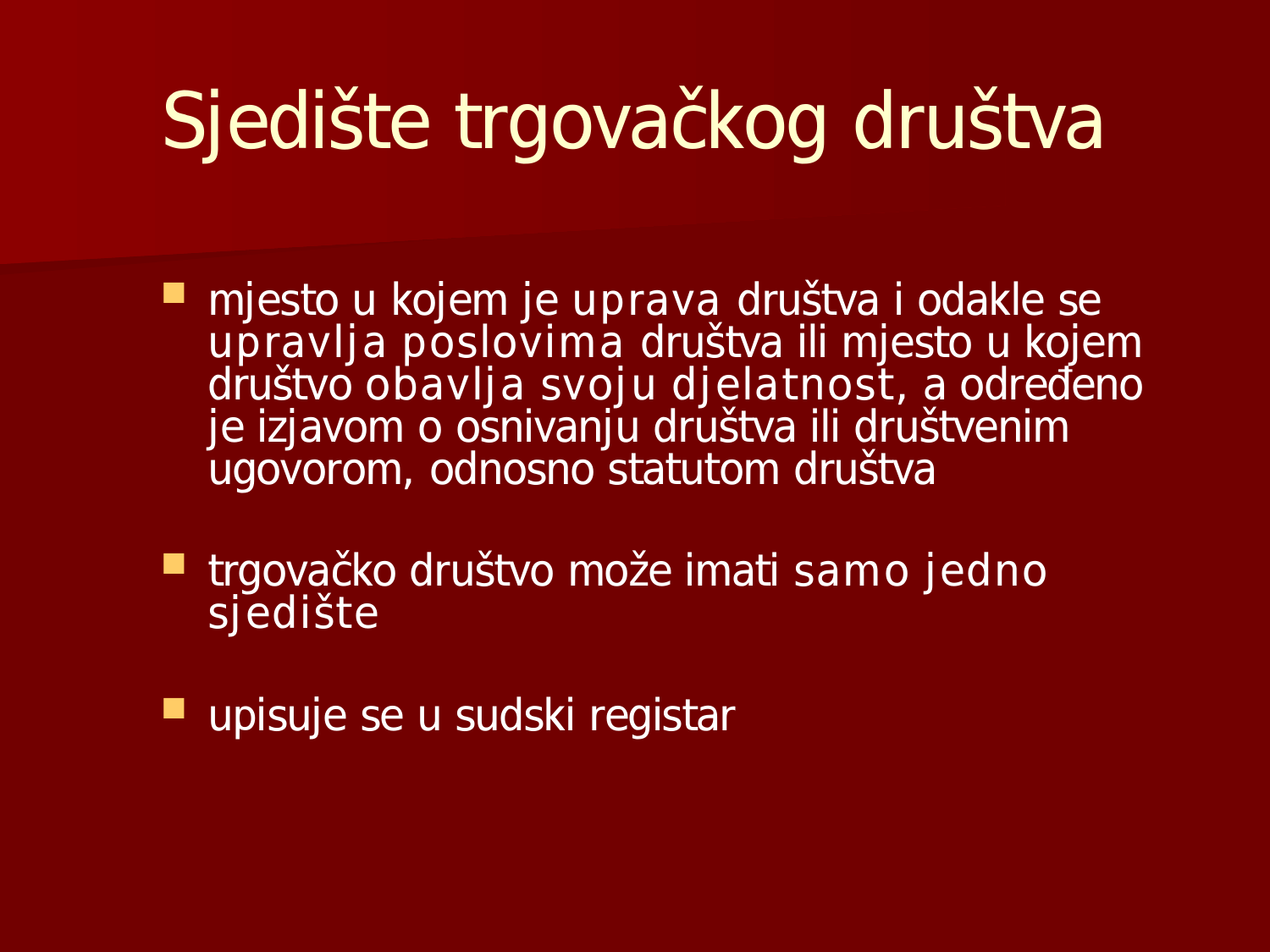

# Sjedište trgovačkog društva
mjesto u kojem je uprava društva i odakle se upravlja poslovima društva ili mjesto u kojem društvo obavlja svoju djelatnost, a određeno je izjavom o osnivanju društva ili društvenim ugovorom, odnosno statutom društva

trgovačko društvo može imati samo jedno sjedište

upisuje se u sudski registar